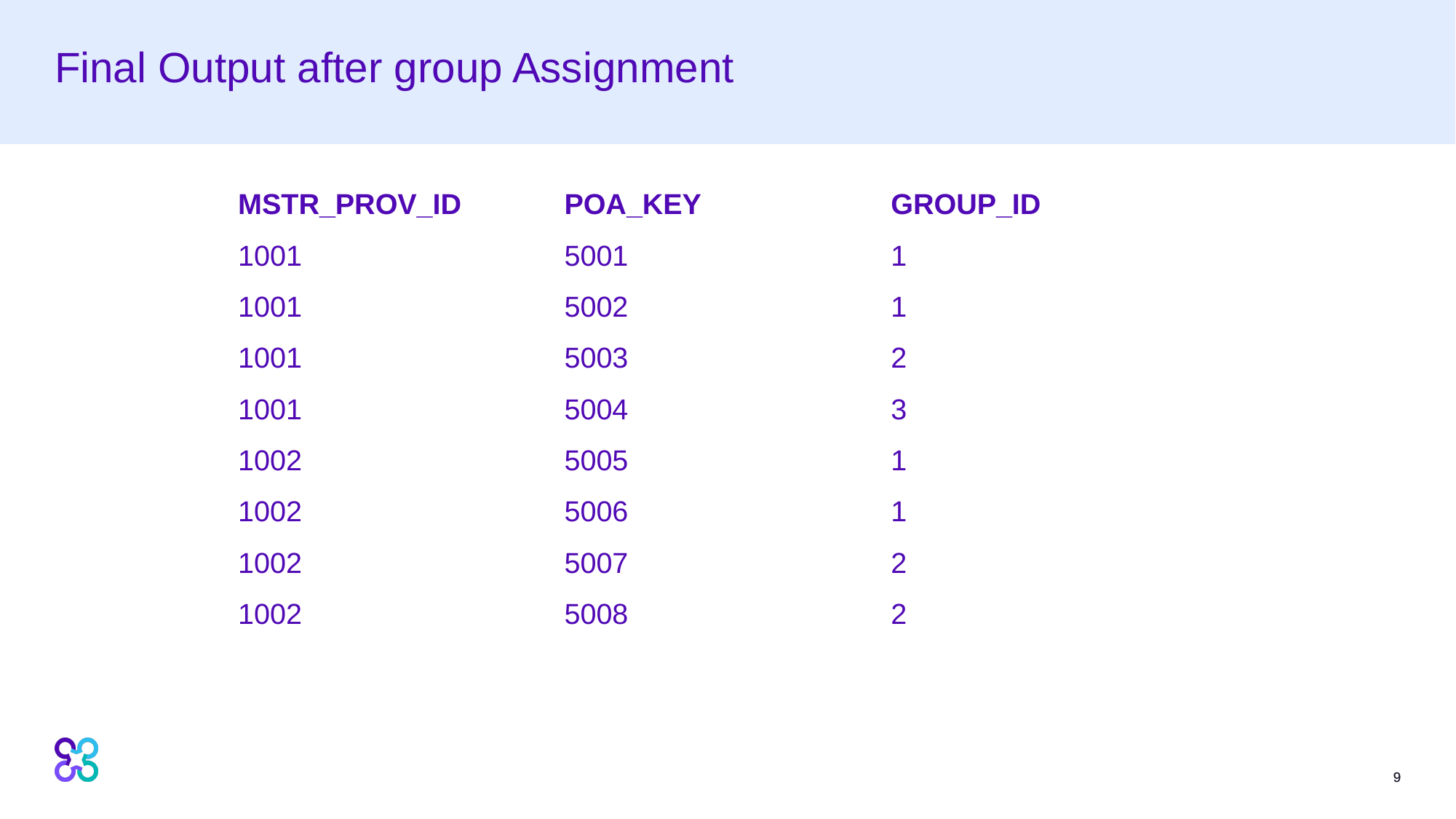

# Final Output after group Assignment
| MSTR\_PROV\_ID | POA\_KEY | GROUP\_ID |
| --- | --- | --- |
| 1001 | 5001 | 1 |
| 1001 | 5002 | 1 |
| 1001 | 5003 | 2 |
| 1001 | 5004 | 3 |
| 1002 | 5005 | 1 |
| 1002 | 5006 | 1 |
| 1002 | 5007 | 2 |
| 1002 | 5008 | 2 |